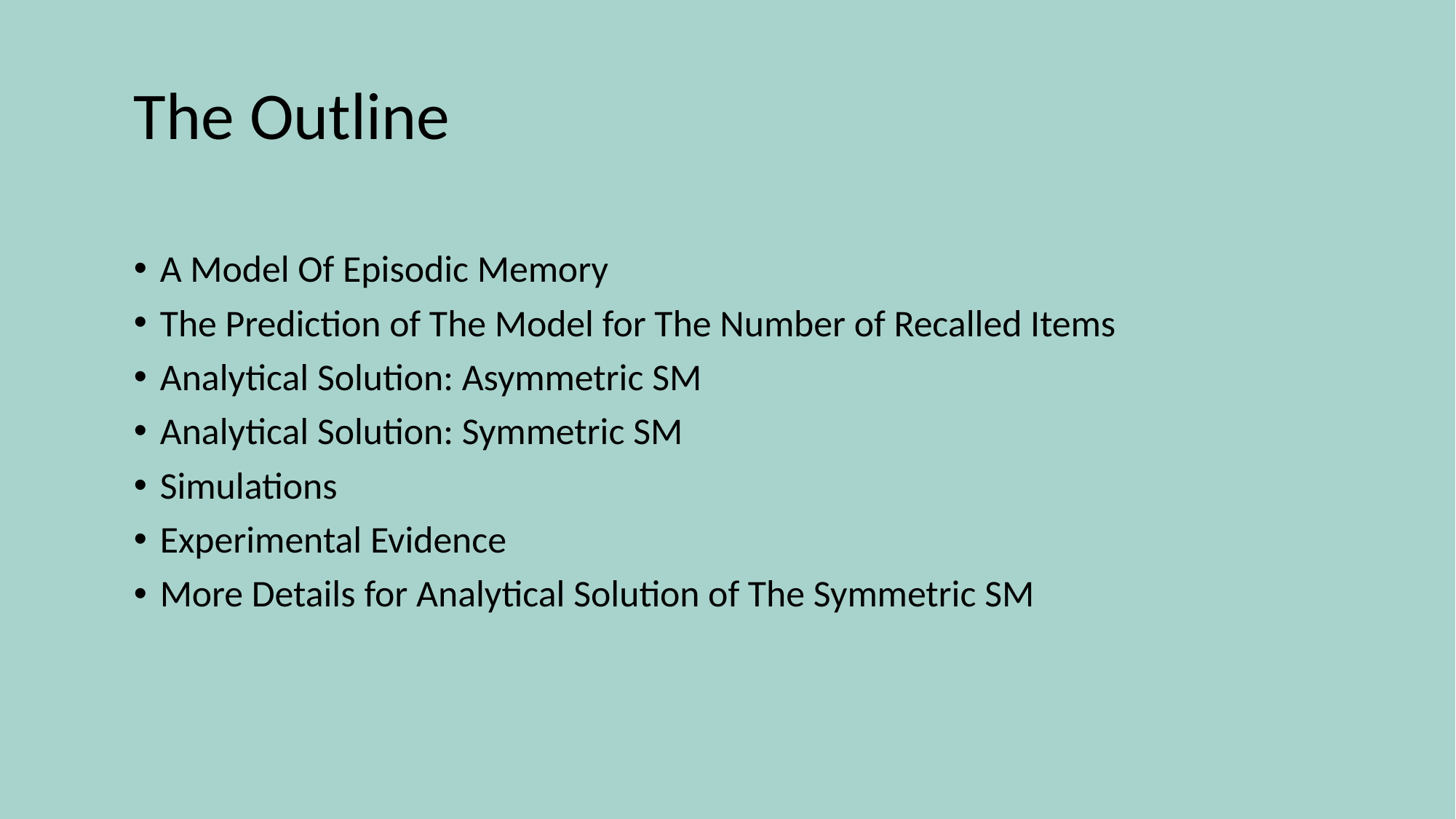

# The Outline
A Model Of Episodic Memory
The Prediction of The Model for The Number of Recalled Items
Analytical Solution: Asymmetric SM
Analytical Solution: Symmetric SM
Simulations
Experimental Evidence
More Details for Analytical Solution of The Symmetric SM